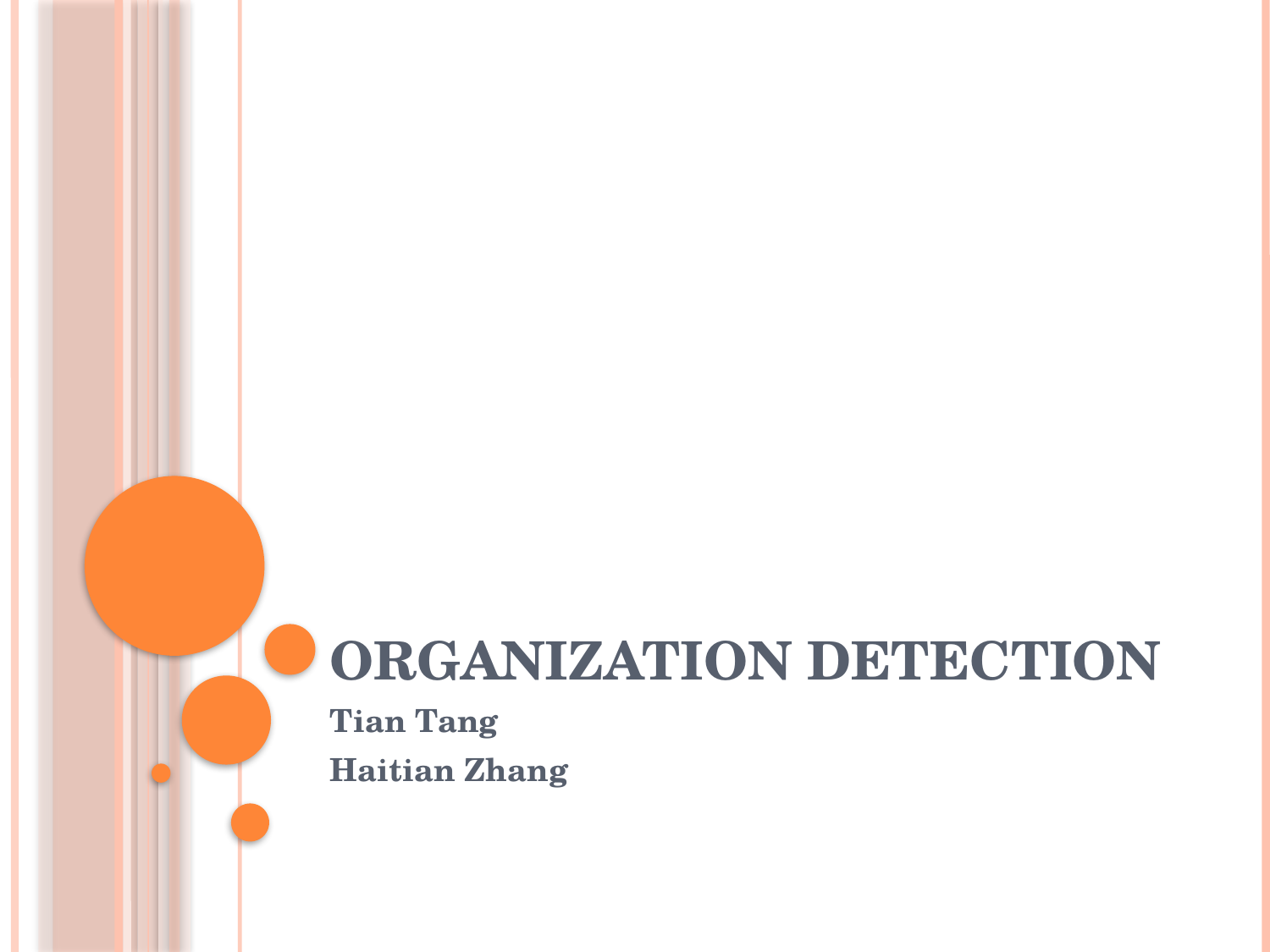

# Organization Detection
Tian Tang
Haitian Zhang